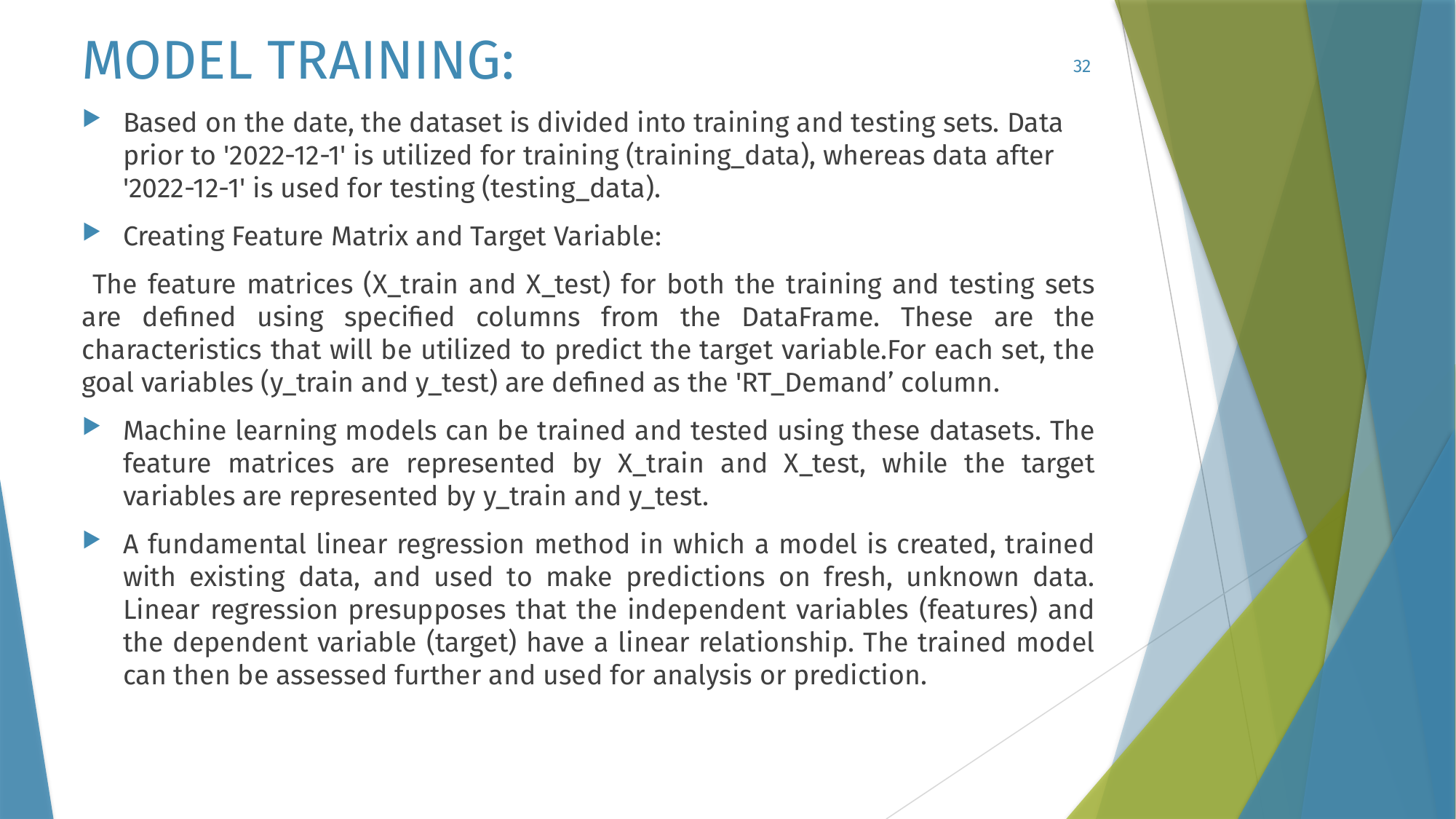

# MODEL TRAINING:
32
Based on the date, the dataset is divided into training and testing sets. Data prior to '2022-12-1' is utilized for training (training_data), whereas data after '2022-12-1' is used for testing (testing_data).
Creating Feature Matrix and Target Variable:
 The feature matrices (X_train and X_test) for both the training and testing sets are defined using specified columns from the DataFrame. These are the characteristics that will be utilized to predict the target variable.For each set, the goal variables (y_train and y_test) are defined as the 'RT_Demand’ column.
Machine learning models can be trained and tested using these datasets. The feature matrices are represented by X_train and X_test, while the target variables are represented by y_train and y_test.
A fundamental linear regression method in which a model is created, trained with existing data, and used to make predictions on fresh, unknown data. Linear regression presupposes that the independent variables (features) and the dependent variable (target) have a linear relationship. The trained model can then be assessed further and used for analysis or prediction.